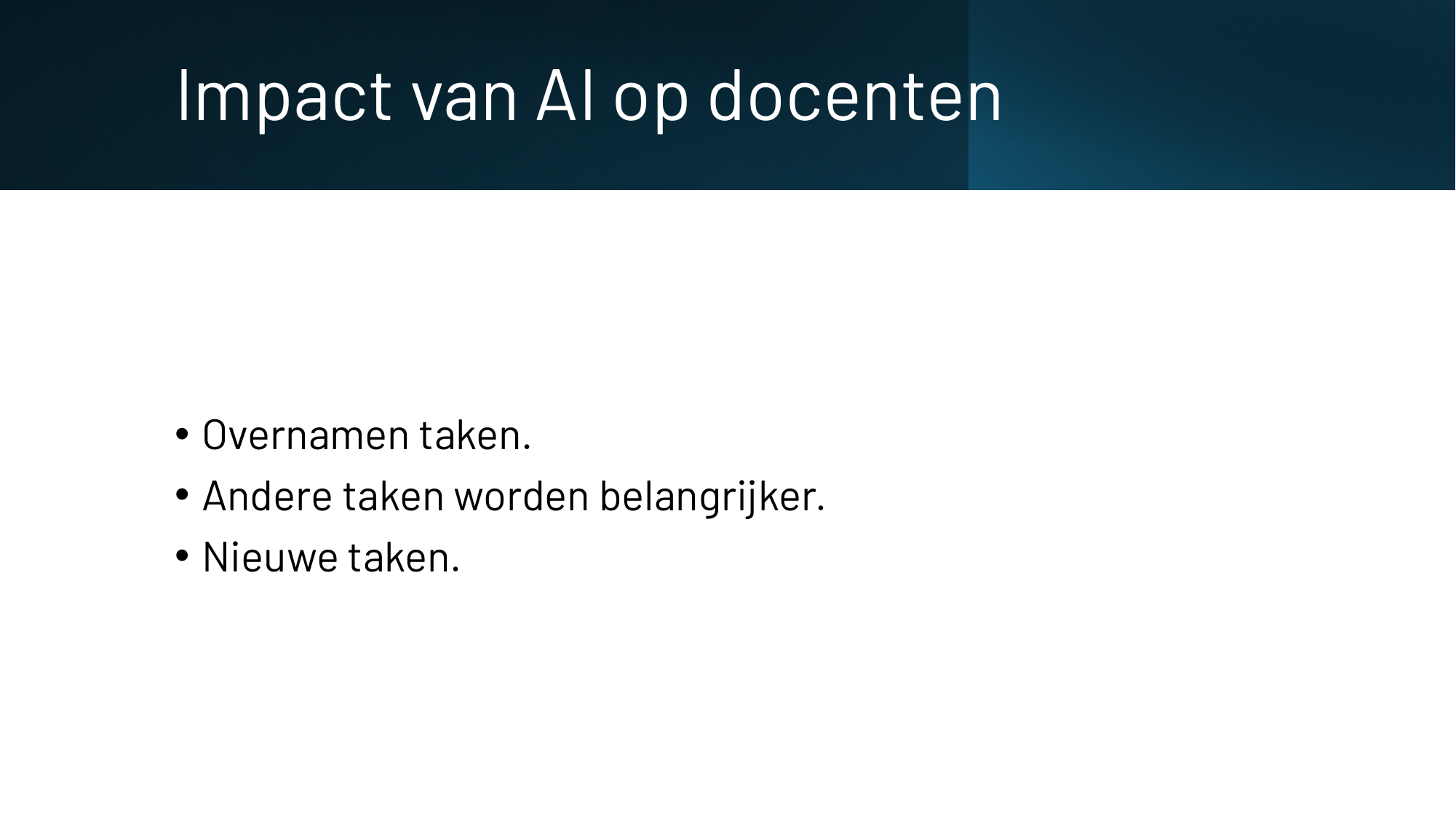

# Impact van AI op docenten
Overnamen taken.
Andere taken worden belangrijker.
Nieuwe taken.